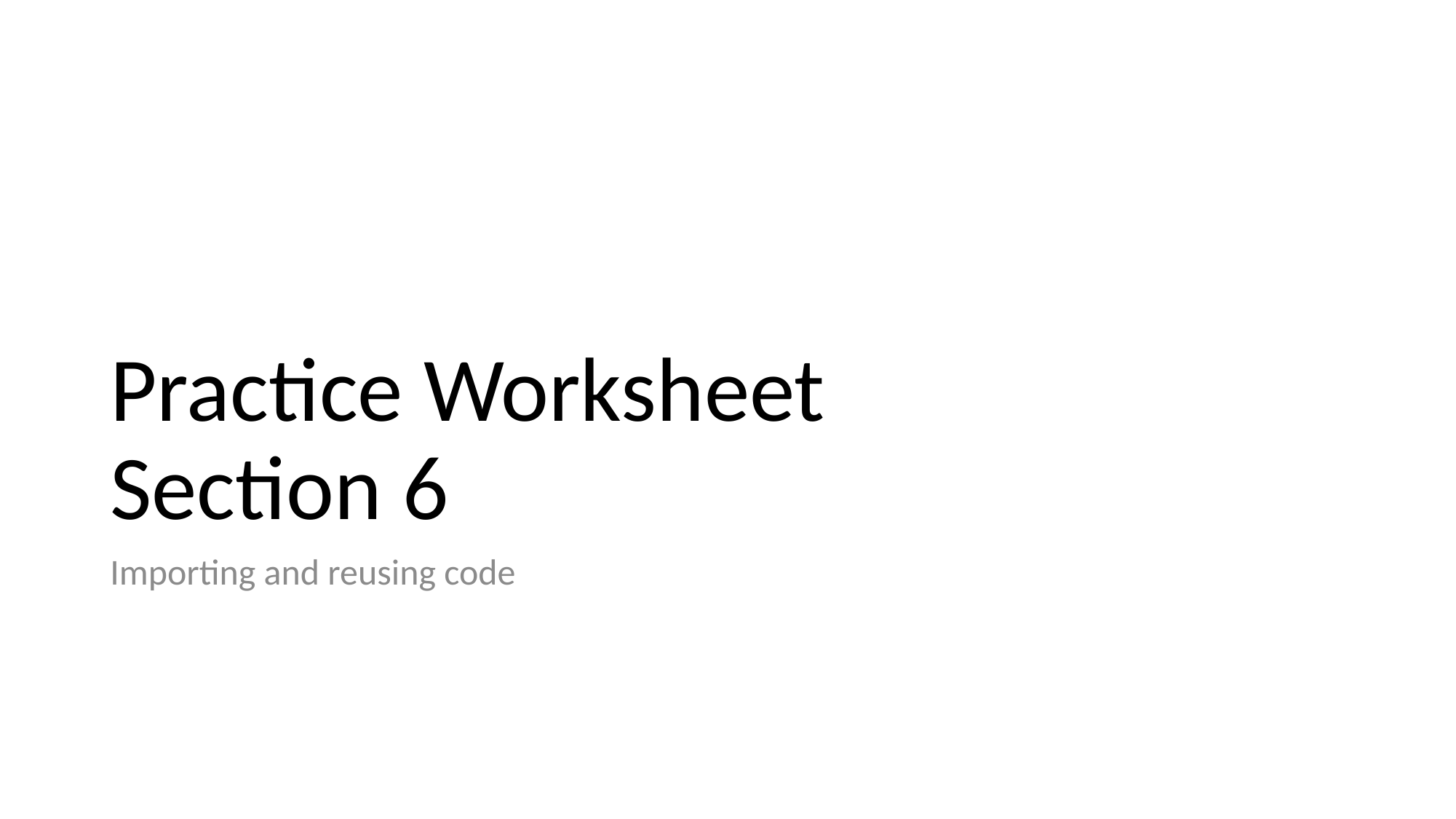

# Practice Worksheet Section 6
Importing and reusing code